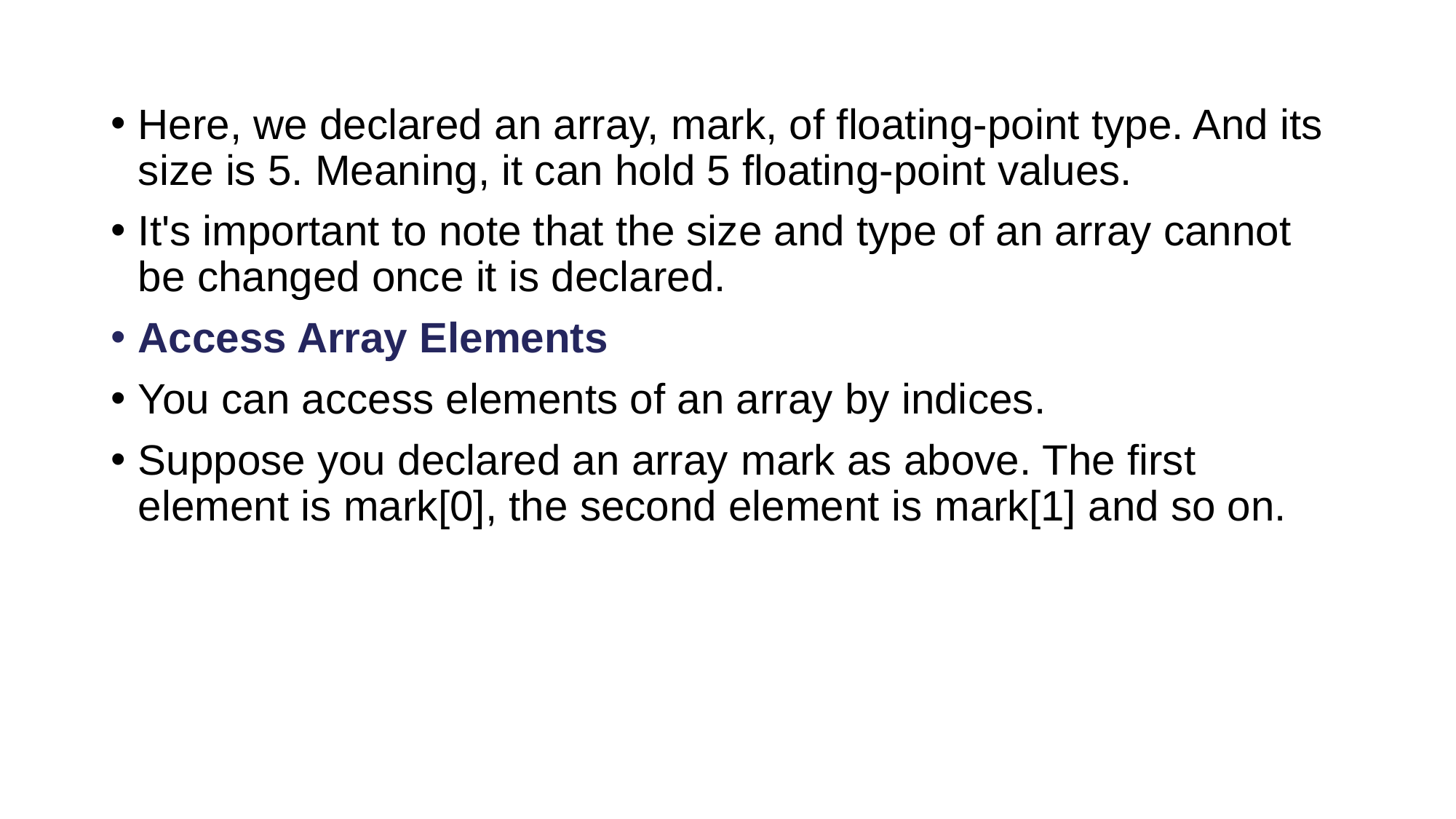

Here, we declared an array, mark, of floating-point type. And its size is 5. Meaning, it can hold 5 floating-point values.
It's important to note that the size and type of an array cannot be changed once it is declared.
Access Array Elements
You can access elements of an array by indices.
Suppose you declared an array mark as above. The first element is mark[0], the second element is mark[1] and so on.